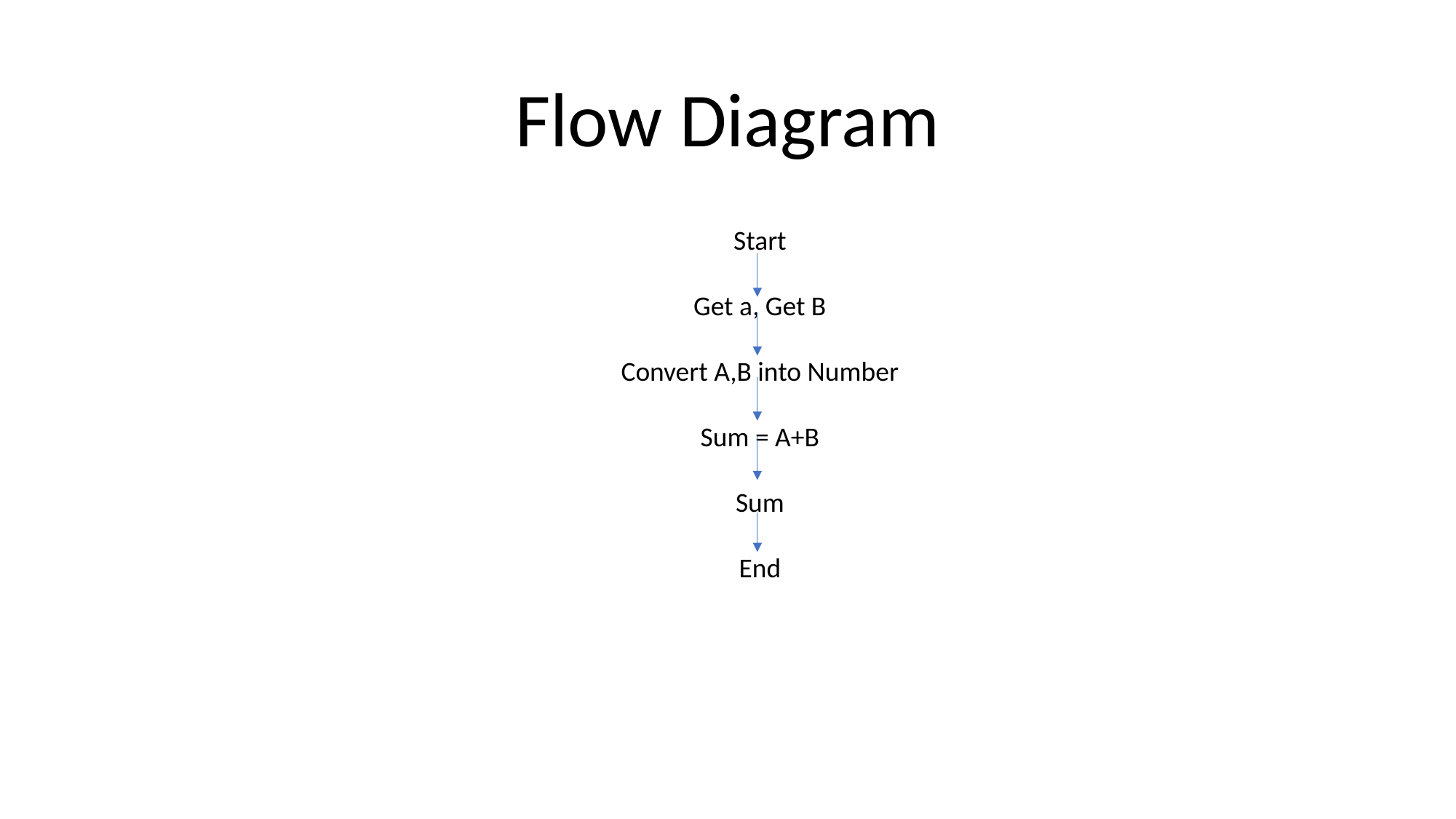

# Flow Diagram
Start
Get a, Get B
Convert A,B into Number
Sum = A+B
Sum
End